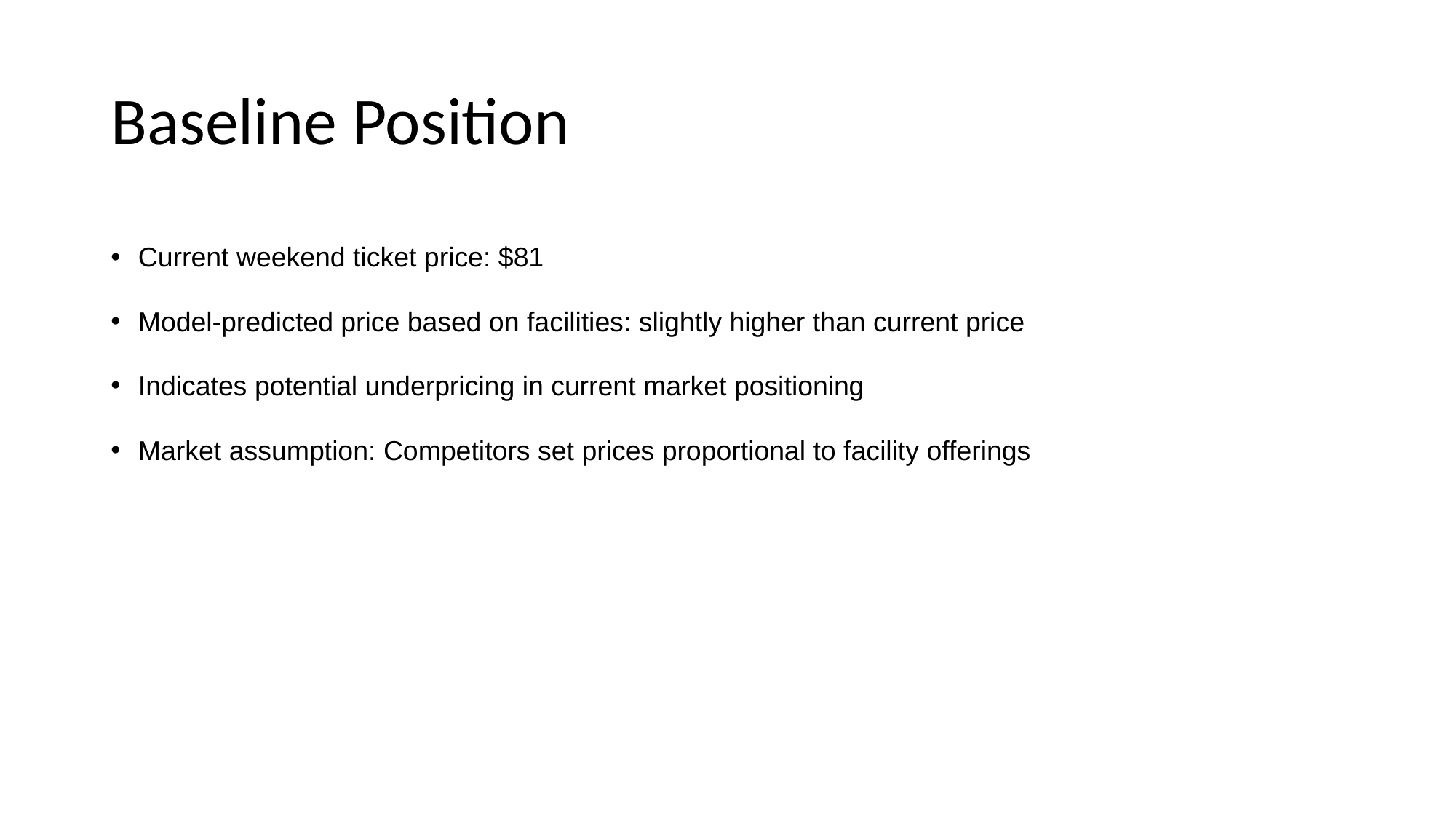

# Baseline Position
Current weekend ticket price: $81
Model-predicted price based on facilities: slightly higher than current price
Indicates potential underpricing in current market positioning
Market assumption: Competitors set prices proportional to facility offerings